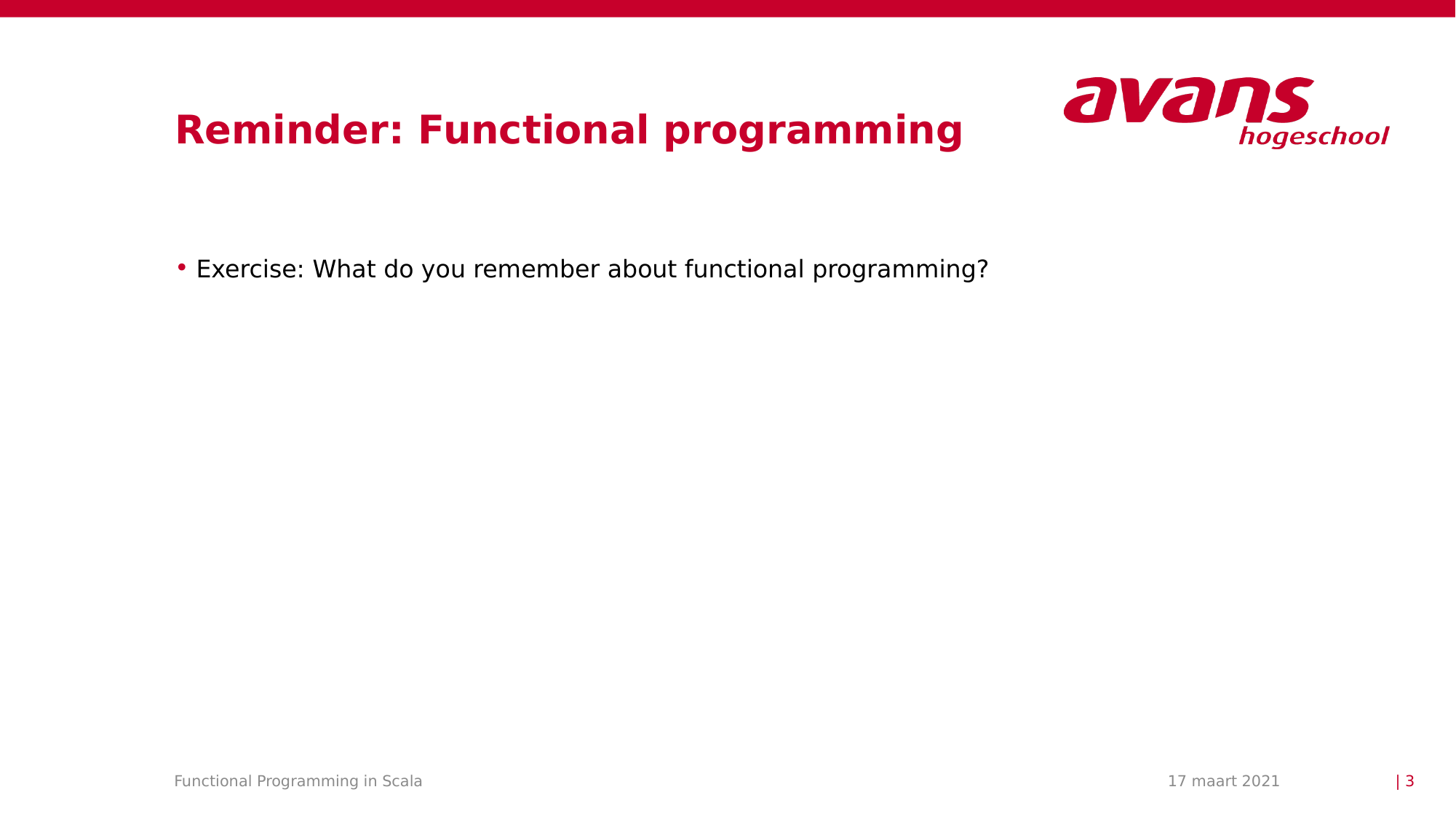

# Reminder: Functional programming
Exercise: What do you remember about functional programming?

17 maart 2021
| 3